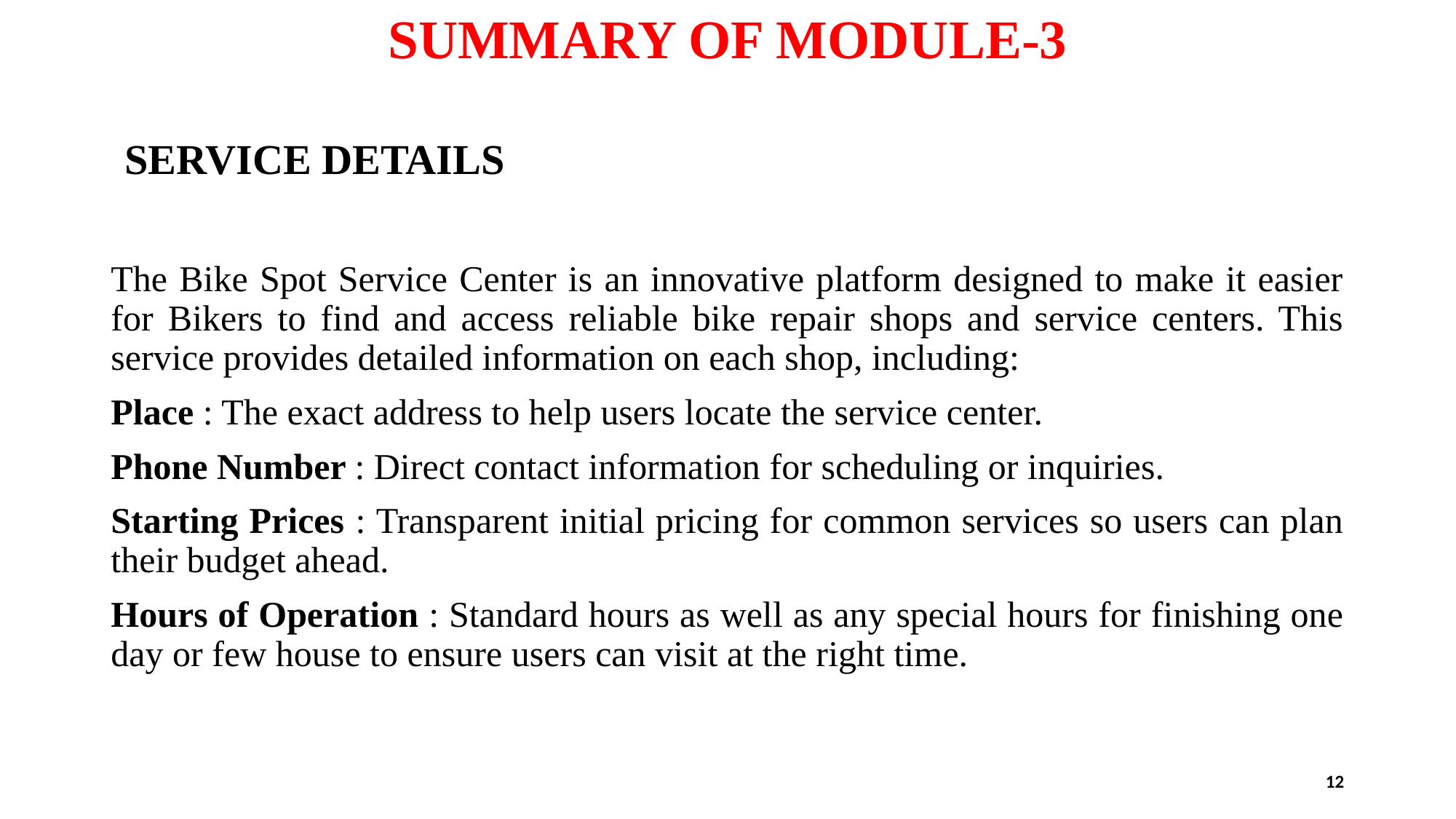

# SUMMARY OF MODULE-3
SERVICE DETAILS

The Bike Spot Service Center is an innovative platform designed to make it easier for Bikers to find and access reliable bike repair shops and service centers. This service provides detailed information on each shop, including:
Place : The exact address to help users locate the service center.
Phone Number : Direct contact information for scheduling or inquiries.
Starting Prices : Transparent initial pricing for common services so users can plan their budget ahead.
Hours of Operation : Standard hours as well as any special hours for finishing one day or few house to ensure users can visit at the right time.

12